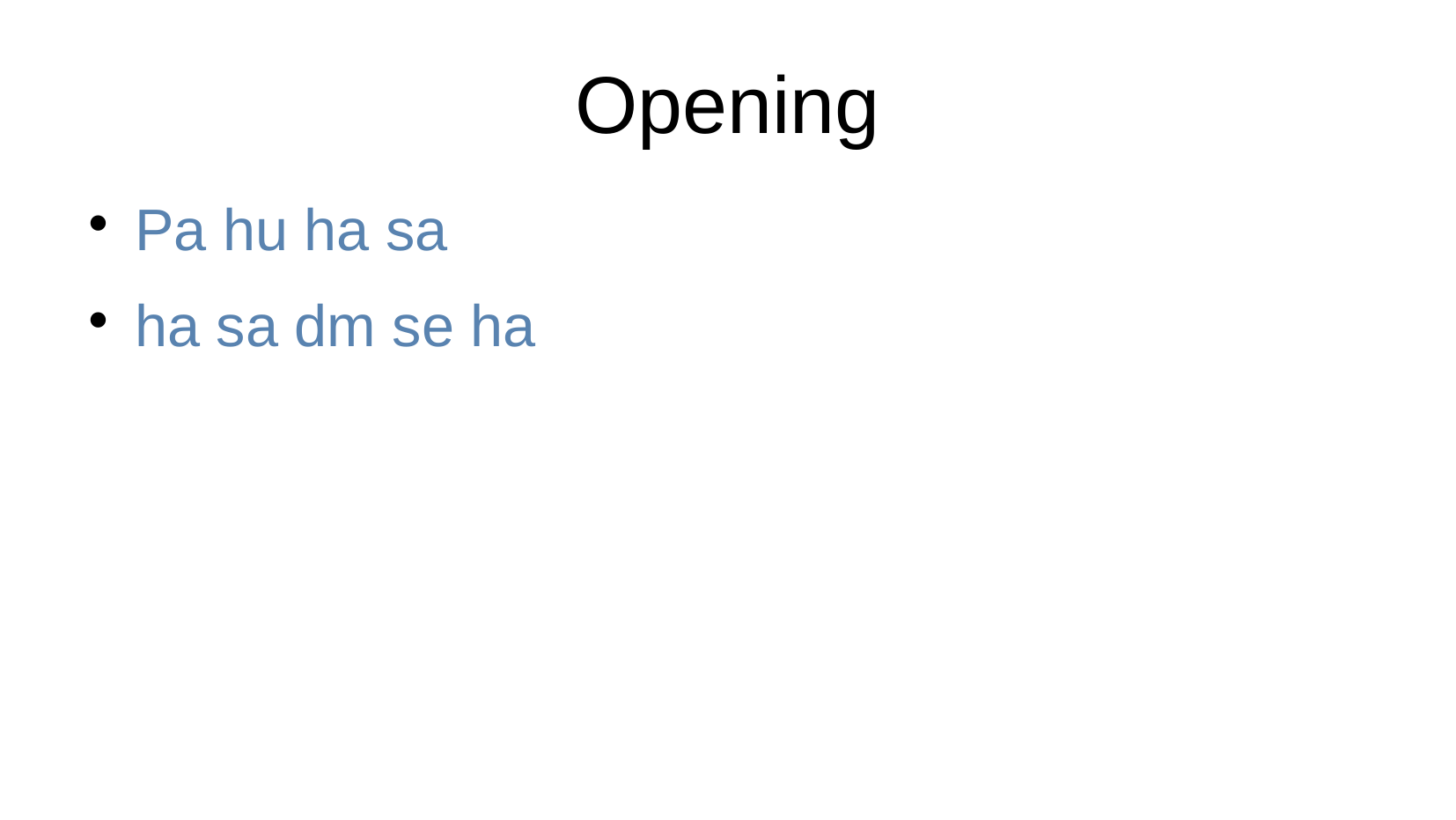

Opening
Pa hu ha sa
ha sa dm se ha